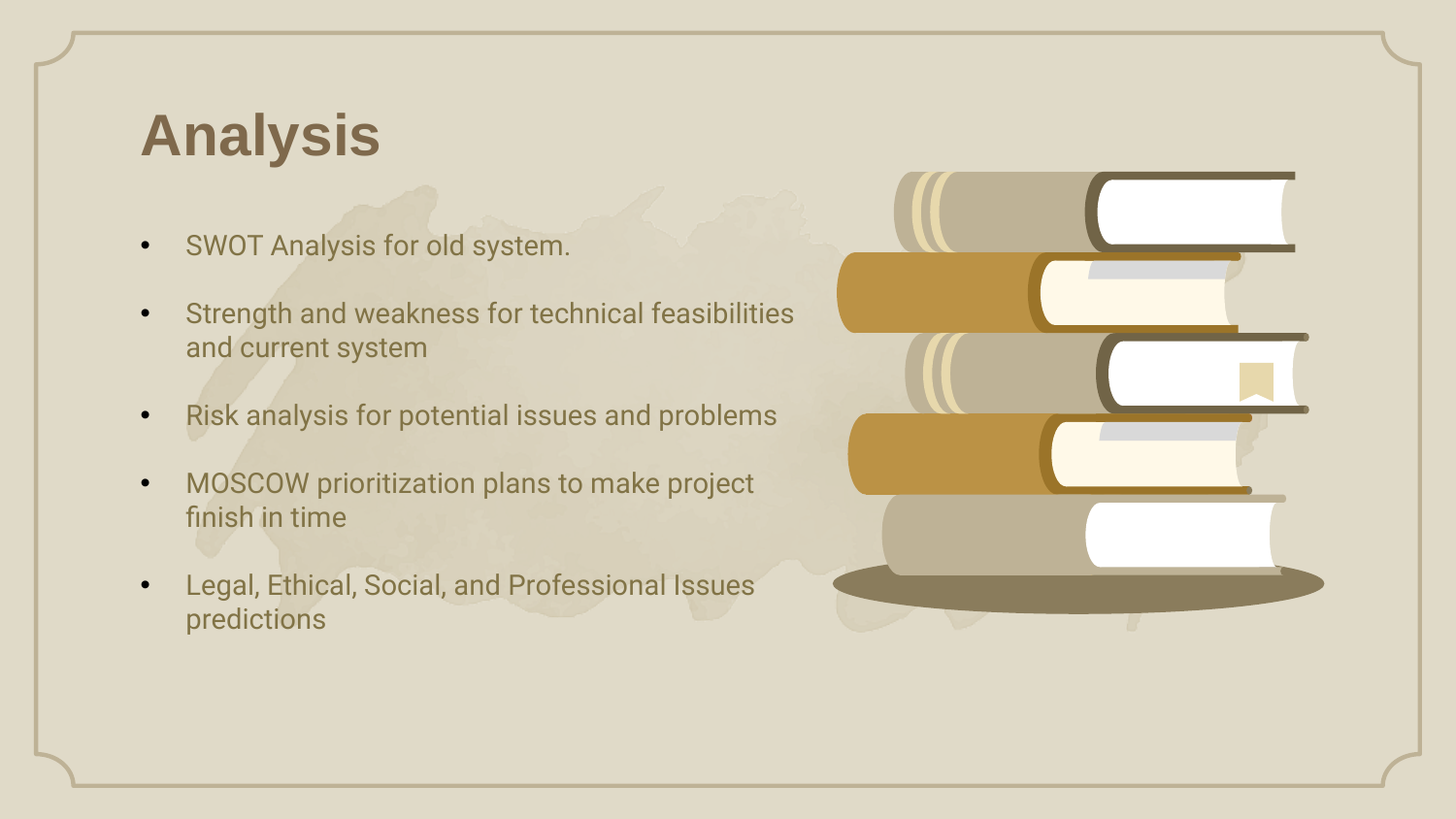

# Analysis

SWOT Analysis for old system.

Strength and weakness for technical feasibilities and current system

Risk analysis for potential issues and problems

MOSCOW prioritization plans to make project finish in time

Legal, Ethical, Social, and Professional Issues predictions